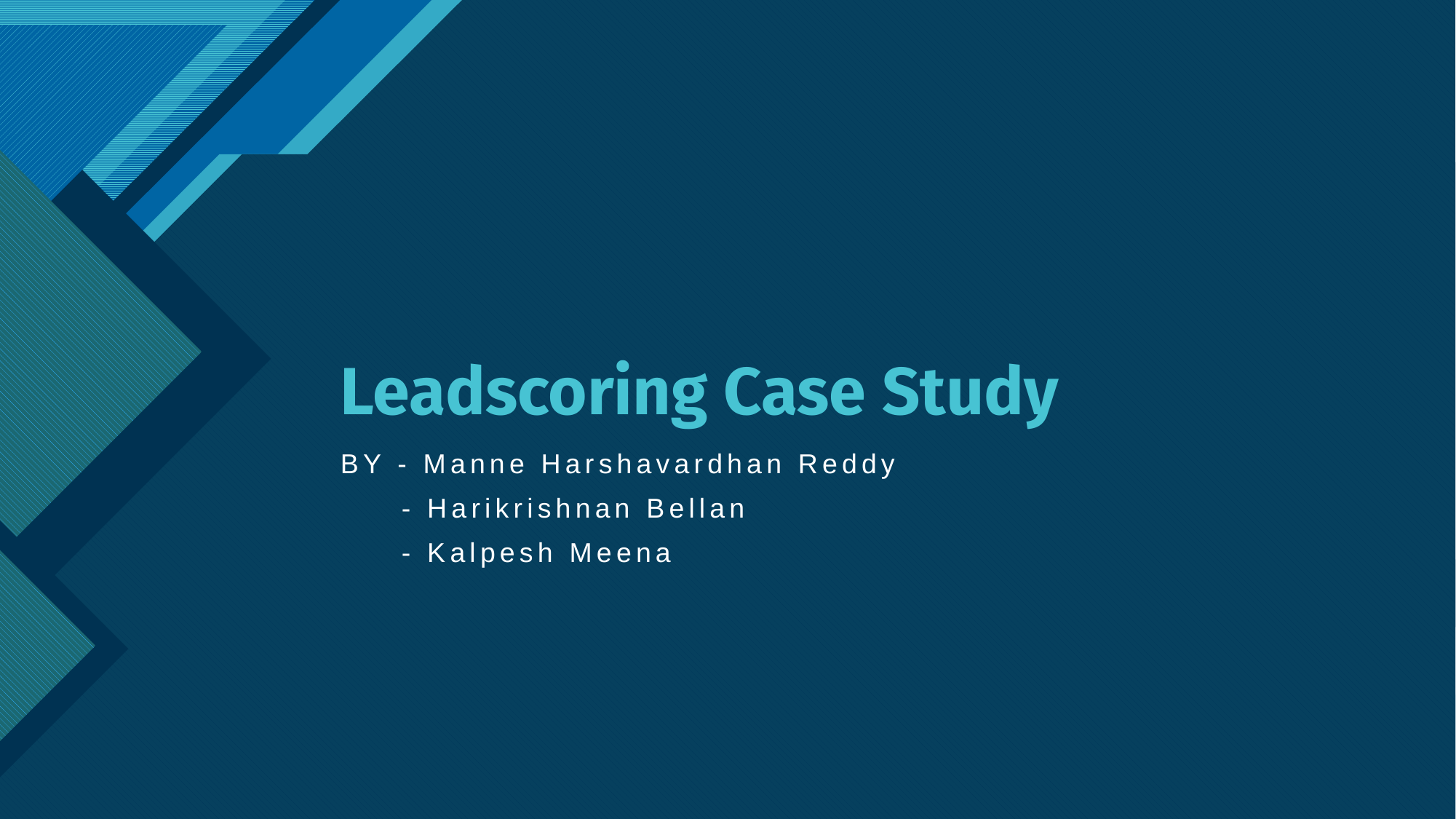

# Leadscoring Case Study
BY - Manne Harshavardhan Reddy
     - Harikrishnan Bellan
     - Kalpesh Meena